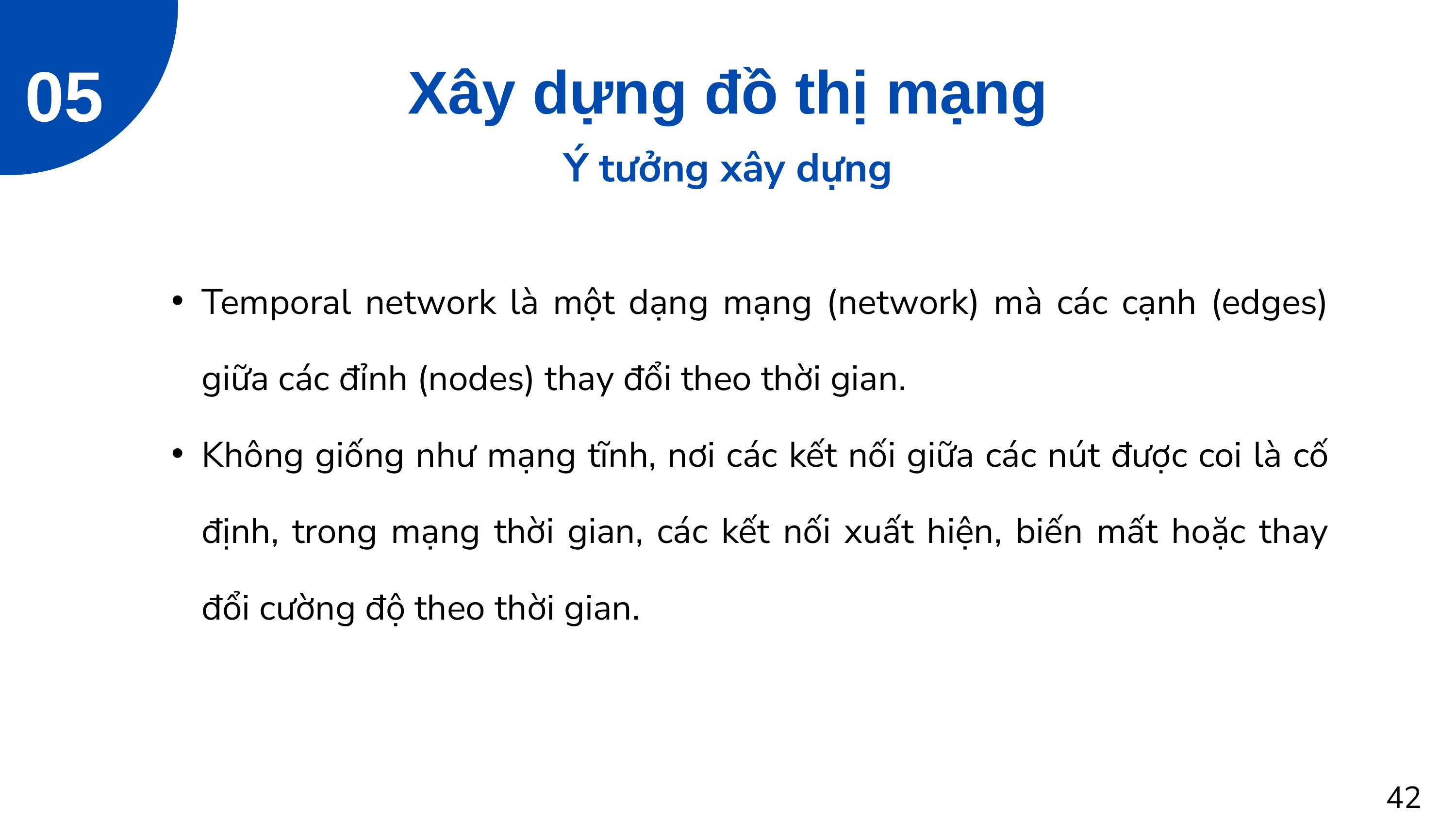

05
Xây dựng đồ thị mạng
Ý tưởng xây dựng
Temporal network là một dạng mạng (network) mà các cạnh (edges) giữa các đỉnh (nodes) thay đổi theo thời gian.
Không giống như mạng tĩnh, nơi các kết nối giữa các nút được coi là cố định, trong mạng thời gian, các kết nối xuất hiện, biến mất hoặc thay đổi cường độ theo thời gian.
42